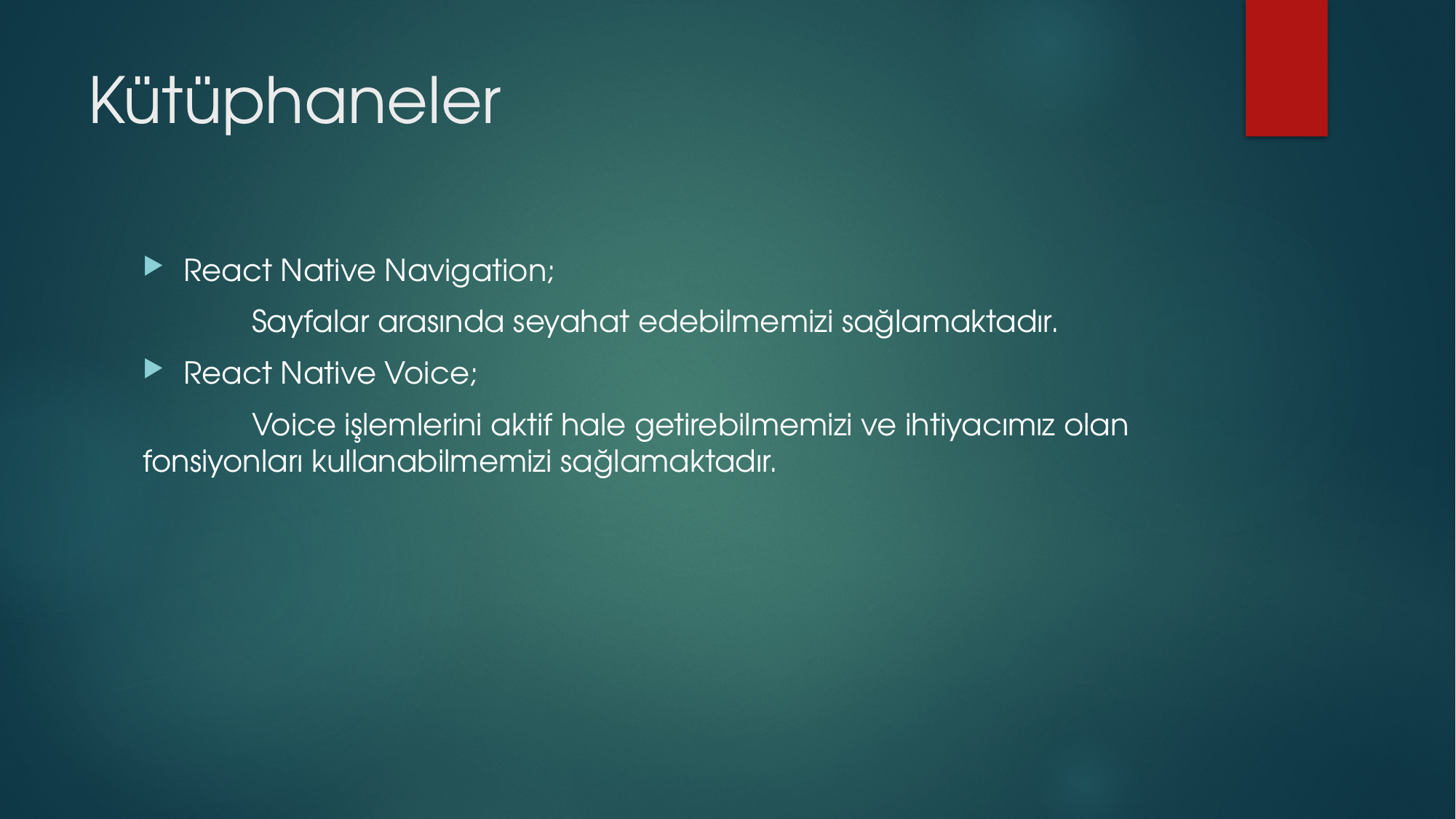

# Kütüphaneler
React Native Navigation;
	Sayfalar arasında seyahat edebilmemizi sağlamaktadır.
React Native Voice;
	Voice işlemlerini aktif hale getirebilmemizi ve ihtiyacımız olan fonsiyonları kullanabilmemizi sağlamaktadır.